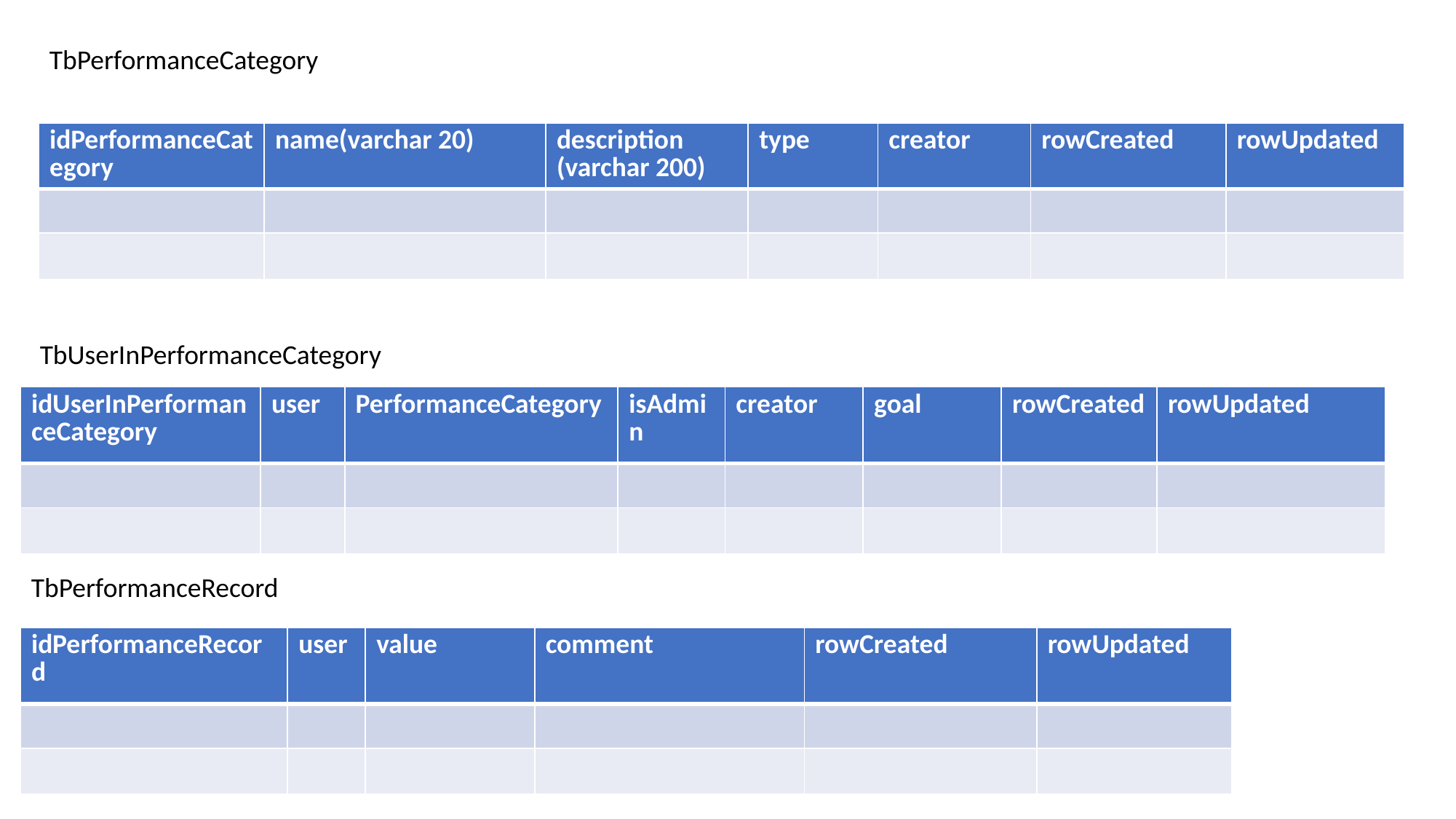

TbPerformanceCategory
| idPerformanceCategory | name(varchar 20) | description (varchar 200) | type | creator | rowCreated | rowUpdated |
| --- | --- | --- | --- | --- | --- | --- |
|  |  |  |  |  |  |  |
|  |  |  |  |  |  |  |
TbUserInPerformanceCategory
| idUserInPerformanceCategory | user | PerformanceCategory | isAdmin | creator | goal | rowCreated | rowUpdated |
| --- | --- | --- | --- | --- | --- | --- | --- |
|  |  |  |  |  |  |  |  |
|  |  |  |  |  |  |  |  |
TbPerformanceRecord
| idPerformanceRecord | user | value | comment | rowCreated | rowUpdated |
| --- | --- | --- | --- | --- | --- |
|  |  |  |  |  |  |
|  |  |  |  |  |  |